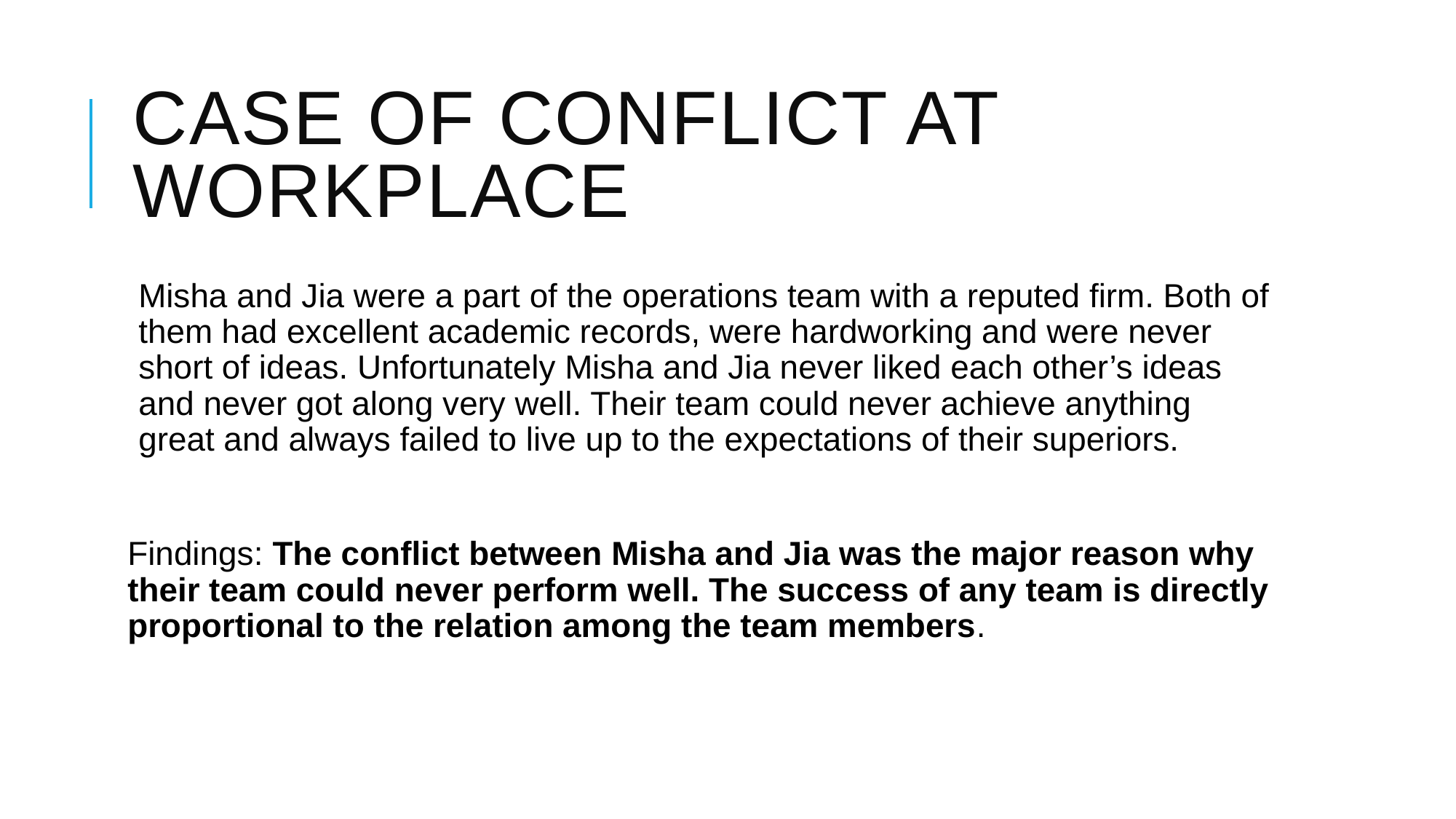

# Case of conflict at workplace
Misha and Jia were a part of the operations team with a reputed firm. Both of them had excellent academic records, were hardworking and were never short of ideas. Unfortunately Misha and Jia never liked each other’s ideas and never got along very well. Their team could never achieve anything great and always failed to live up to the expectations of their superiors.

Findings: The conflict between Misha and Jia was the major reason why their team could never perform well. The success of any team is directly proportional to the relation among the team members.